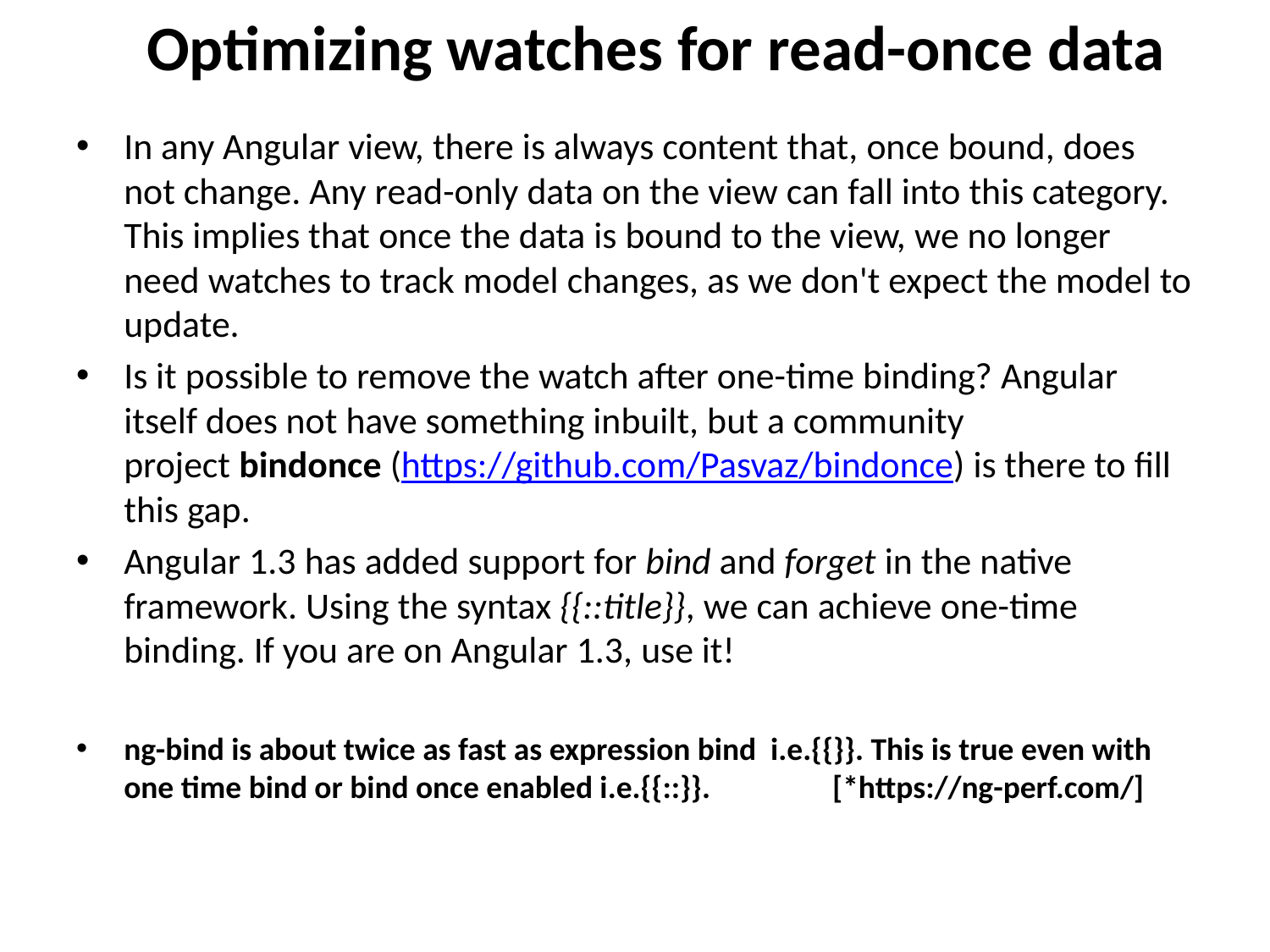

# Optimizing watches for read-once data
In any Angular view, there is always content that, once bound, does not change. Any read-only data on the view can fall into this category. This implies that once the data is bound to the view, we no longer need watches to track model changes, as we don't expect the model to update.
Is it possible to remove the watch after one-time binding? Angular itself does not have something inbuilt, but a community project bindonce (https://github.com/Pasvaz/bindonce) is there to fill this gap.
Angular 1.3 has added support for bind and forget in the native framework. Using the syntax {{::title}}, we can achieve one-time binding. If you are on Angular 1.3, use it!

ng-bind is about twice as fast as expression bind  i.e.{{}}. This is true even with one time bind or bind once enabled i.e.{{::}}.                 [*https://ng-perf.com/]